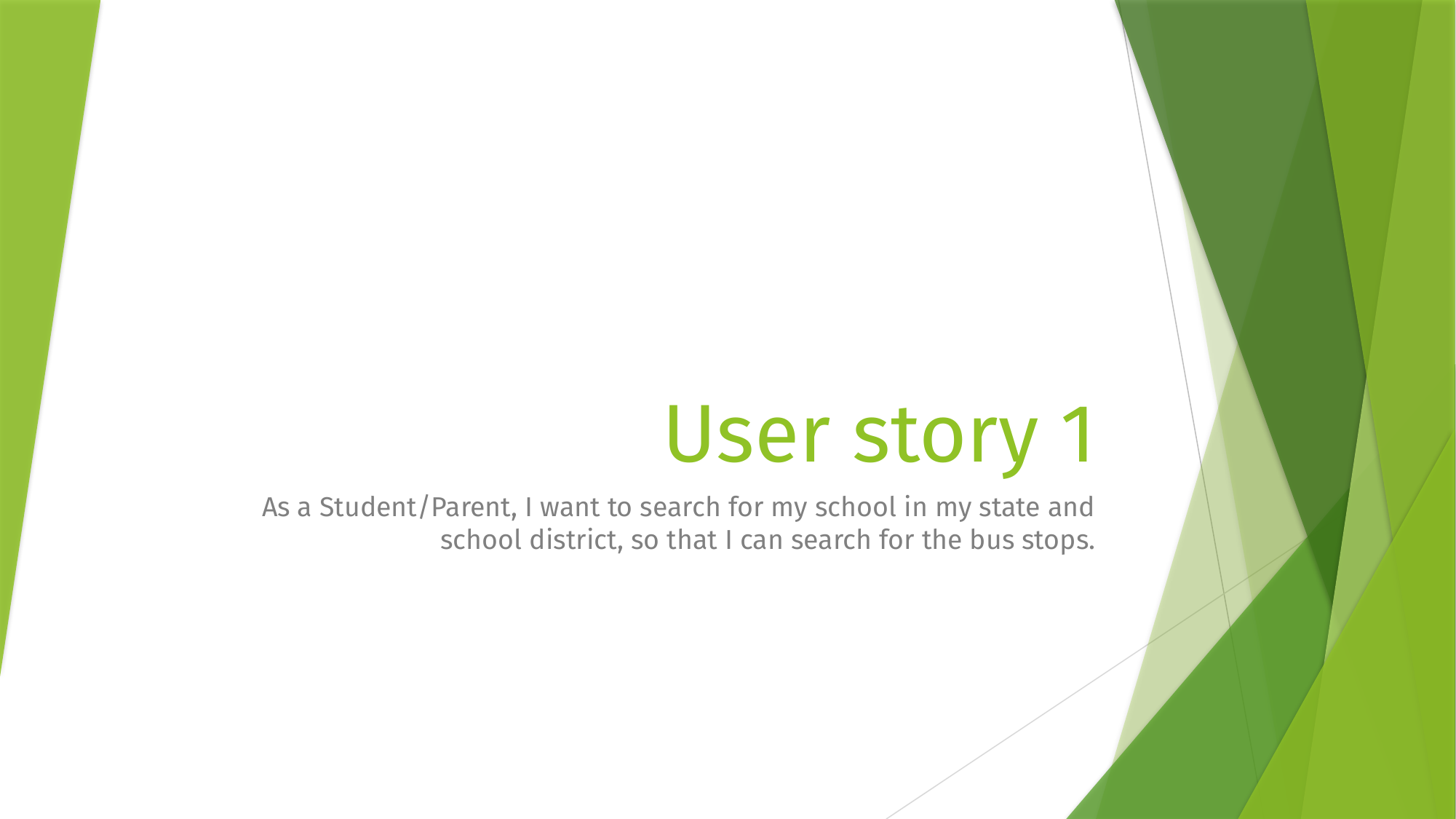

# User story 1
As a Student/Parent, I want to search for my school in my state and school district, so that I can search for the bus stops.